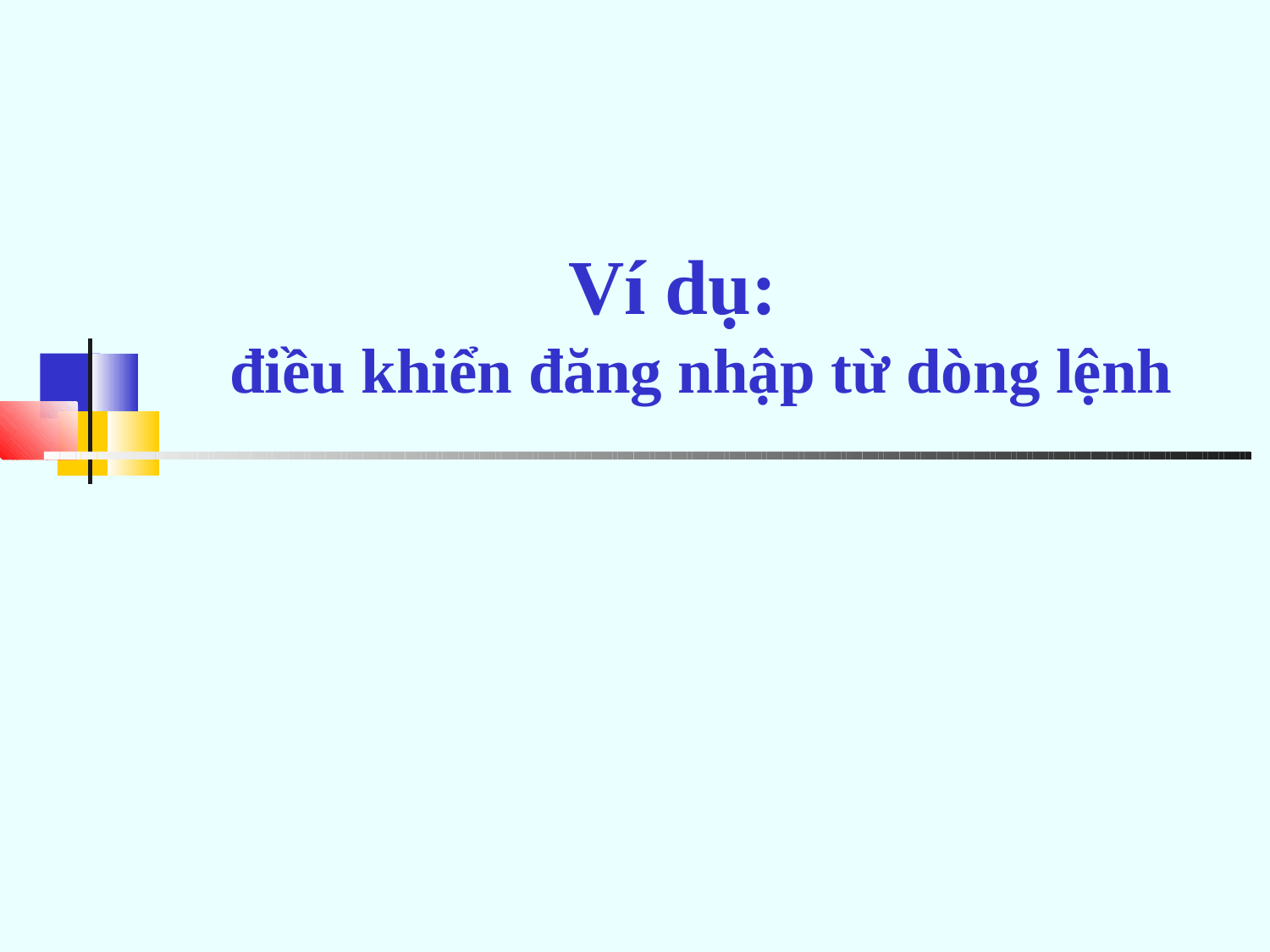

# Ví dụ:
điều khiển đăng nhập từ dòng lệnh